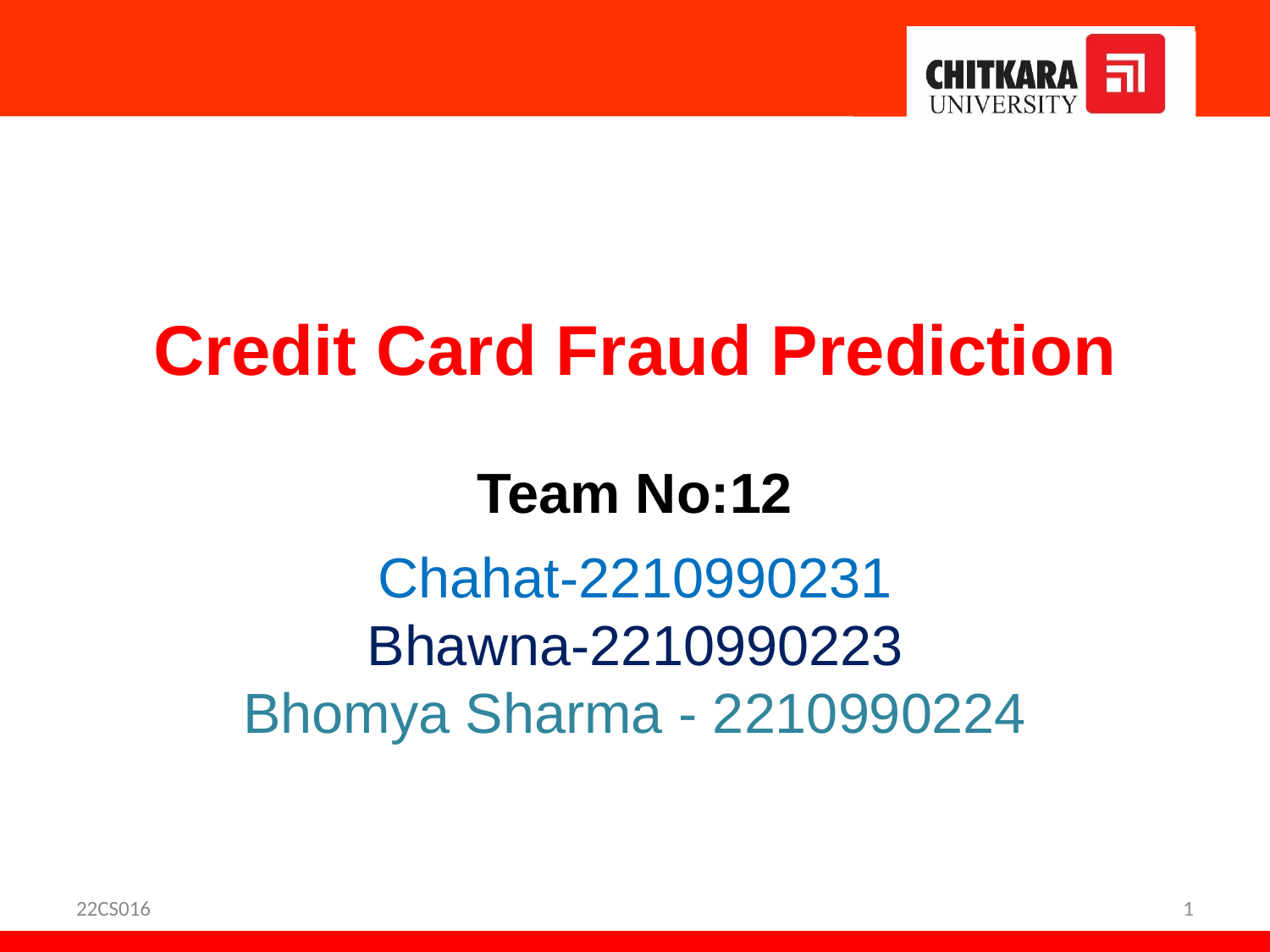

Credit Card Fraud Prediction

Team No:12

Chahat-2210990231
Bhawna-2210990223
Bhomya Sharma - 2210990224

22CS016
1